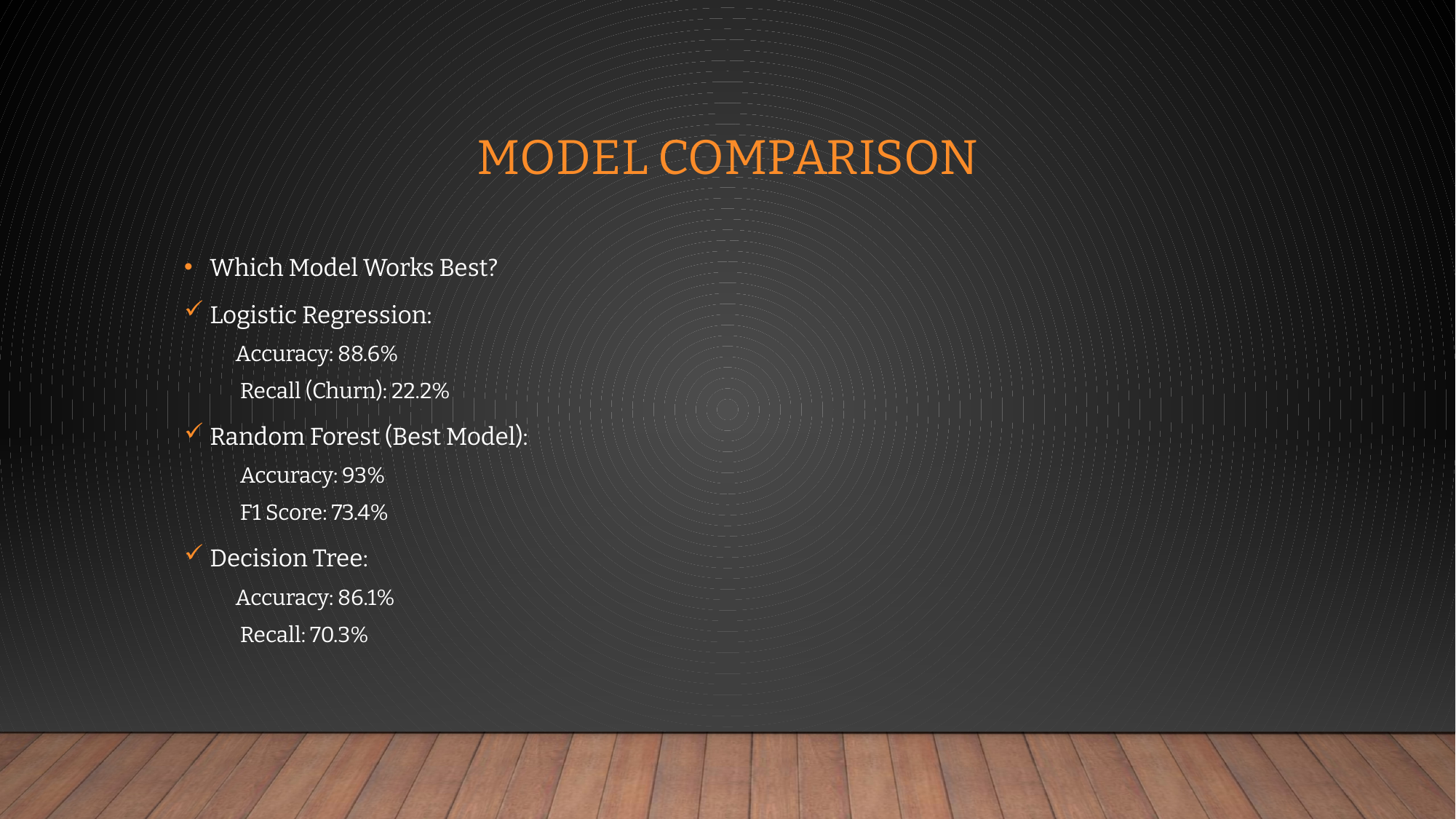

# Model Comparison
Which Model Works Best?
Logistic Regression:
Accuracy: 88.6%
 Recall (Churn): 22.2%
Random Forest (Best Model):
 Accuracy: 93%
 F1 Score: 73.4%
Decision Tree:
Accuracy: 86.1%
 Recall: 70.3%